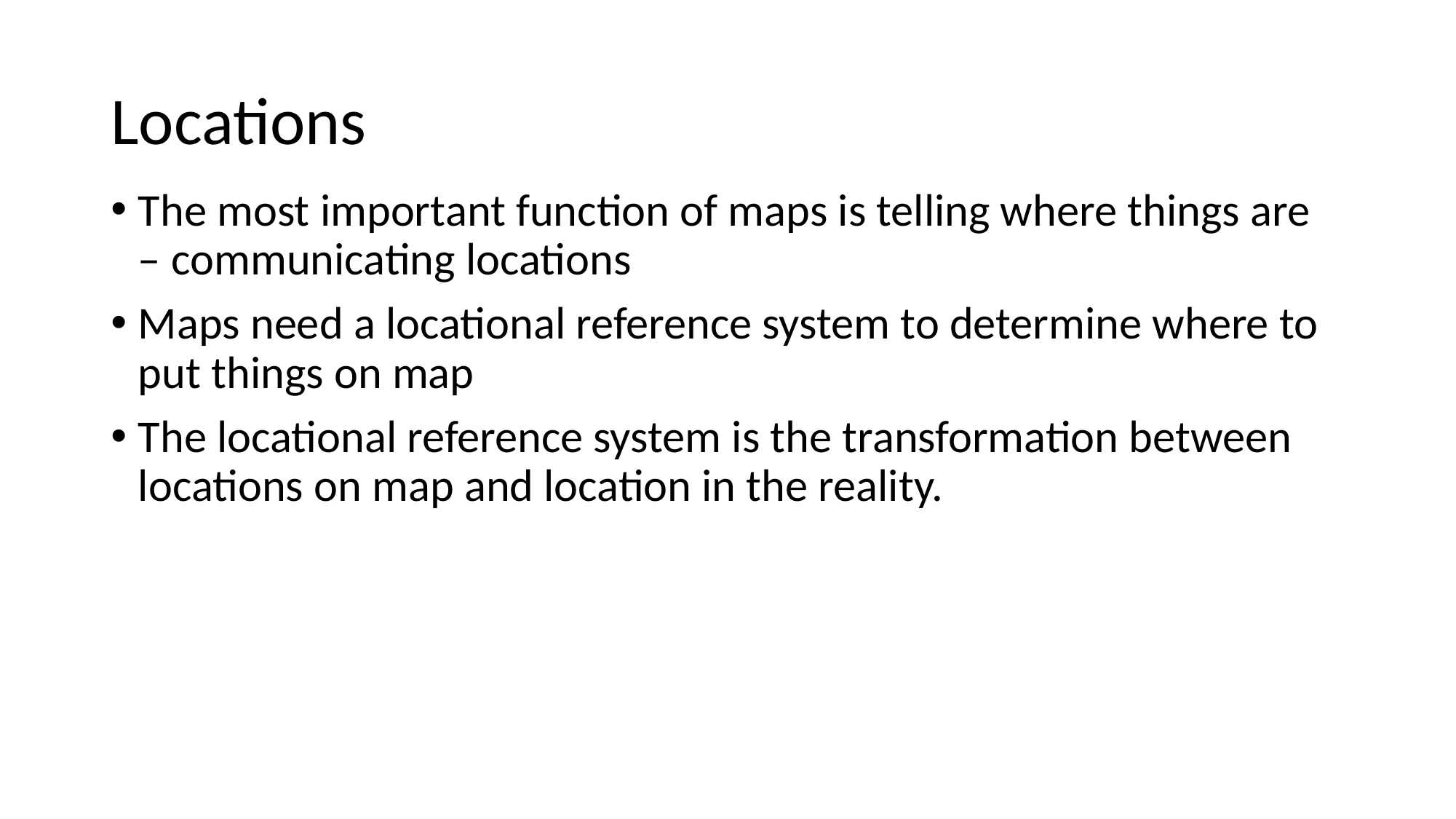

# Locations
The most important function of maps is telling where things are – communicating locations
Maps need a locational reference system to determine where to put things on map
The locational reference system is the transformation between locations on map and location in the reality.